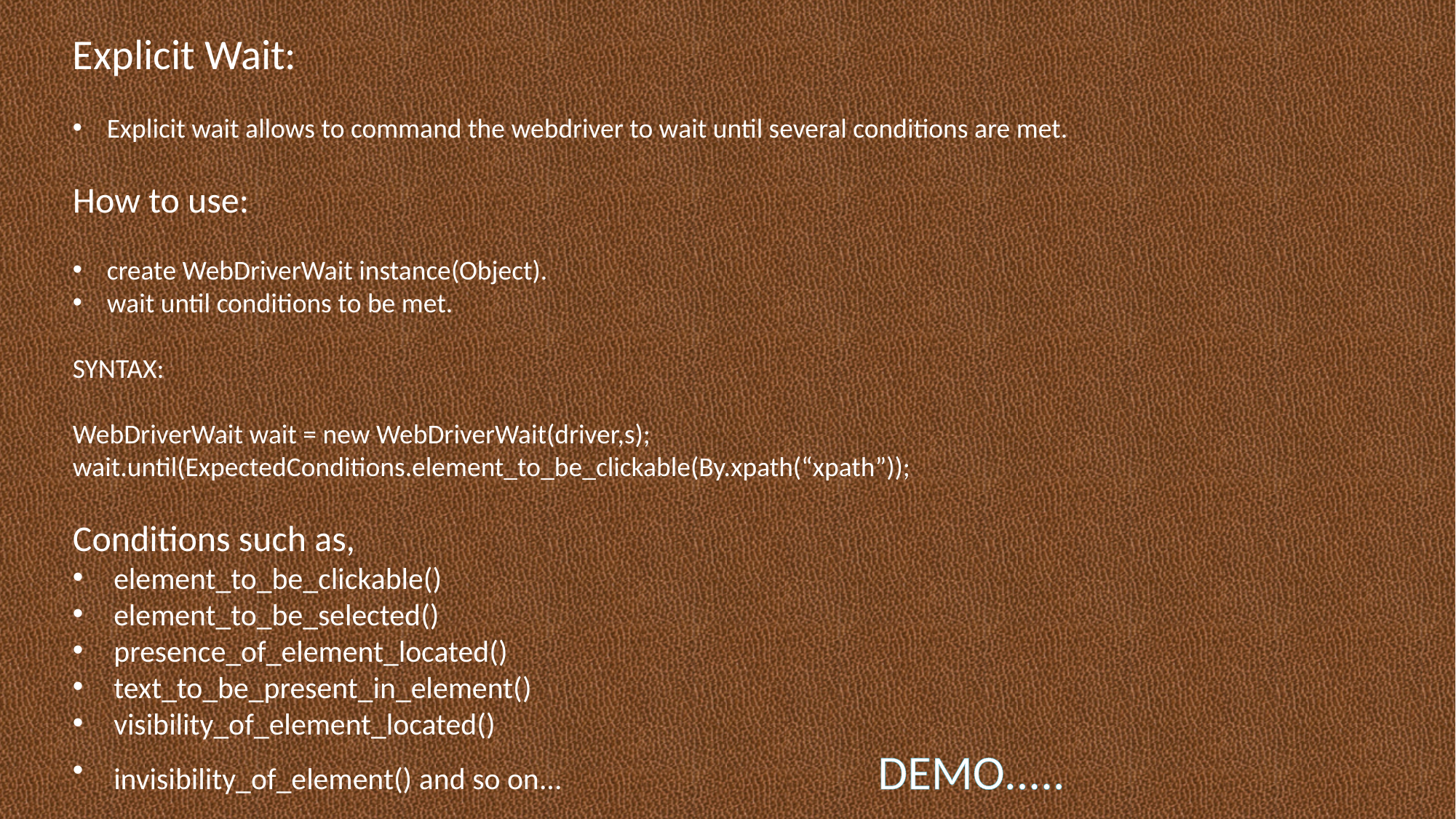

Explicit Wait:

Explicit wait allows to command the webdriver to wait until several conditions are met.

How to use:

create WebDriverWait instance(Object).
wait until conditions to be met.

SYNTAX:

WebDriverWait wait = new WebDriverWait(driver,s);
wait.until(ExpectedConditions.element_to_be_clickable(By.xpath(“xpath”));

Conditions such as,
element_to_be_clickable()
element_to_be_selected()
presence_of_element_located()
text_to_be_present_in_element()
visibility_of_element_located()
invisibility_of_element() and so on...			DEMO.....